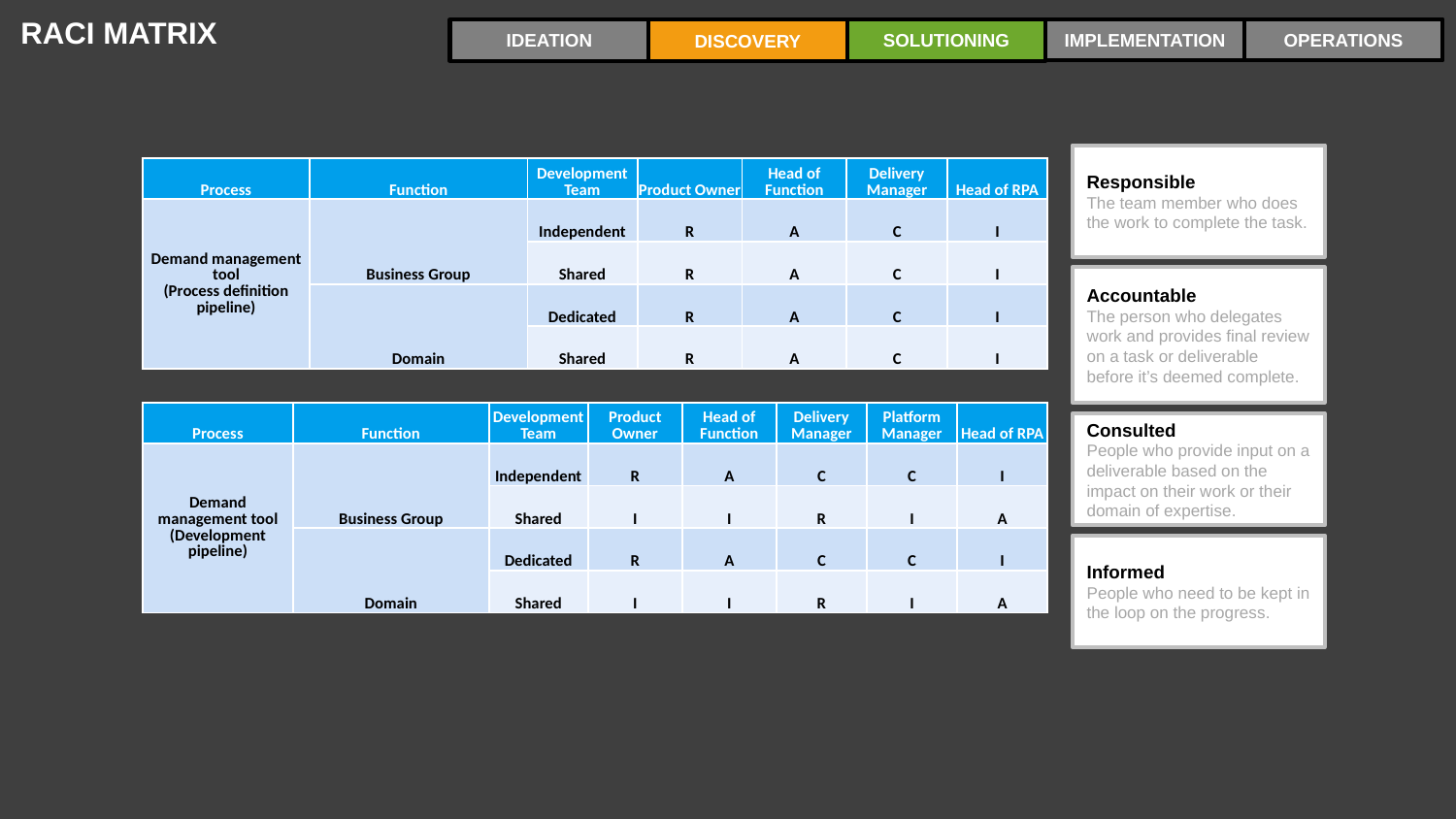

RACI MATRIX
IMPLEMENTATION
OPERATIONS
IDEATION
SOLUTIONING
DISCOVERY
Responsible
The team member who does the work to complete the task.
| Process | Function | Development Team | Product Owner | Head of Function | Delivery Manager | Head of RPA |
| --- | --- | --- | --- | --- | --- | --- |
| Demand management tool (Process definition pipeline) | Business Group | Independent | R | A | C | I |
|  |  | Shared | R | A | C | I |
|  | Domain | Dedicated | R | A | C | I |
|  |  | Shared | R | A | C | I |
Accountable
The person who delegates work and provides final review on a task or deliverable before it’s deemed complete.
| Process | Function | Development Team | Product Owner | Head of Function | Delivery Manager | Platform Manager | Head of RPA |
| --- | --- | --- | --- | --- | --- | --- | --- |
| Demand management tool (Development pipeline) | Business Group | Independent | R | A | C | C | I |
|  |  | Shared | I | I | R | I | A |
|  | Domain | Dedicated | R | A | C | C | I |
|  |  | Shared | I | I | R | I | A |
Consulted
People who provide input on a deliverable based on the impact on their work or their domain of expertise.
Informed
People who need to be kept in the loop on the progress.